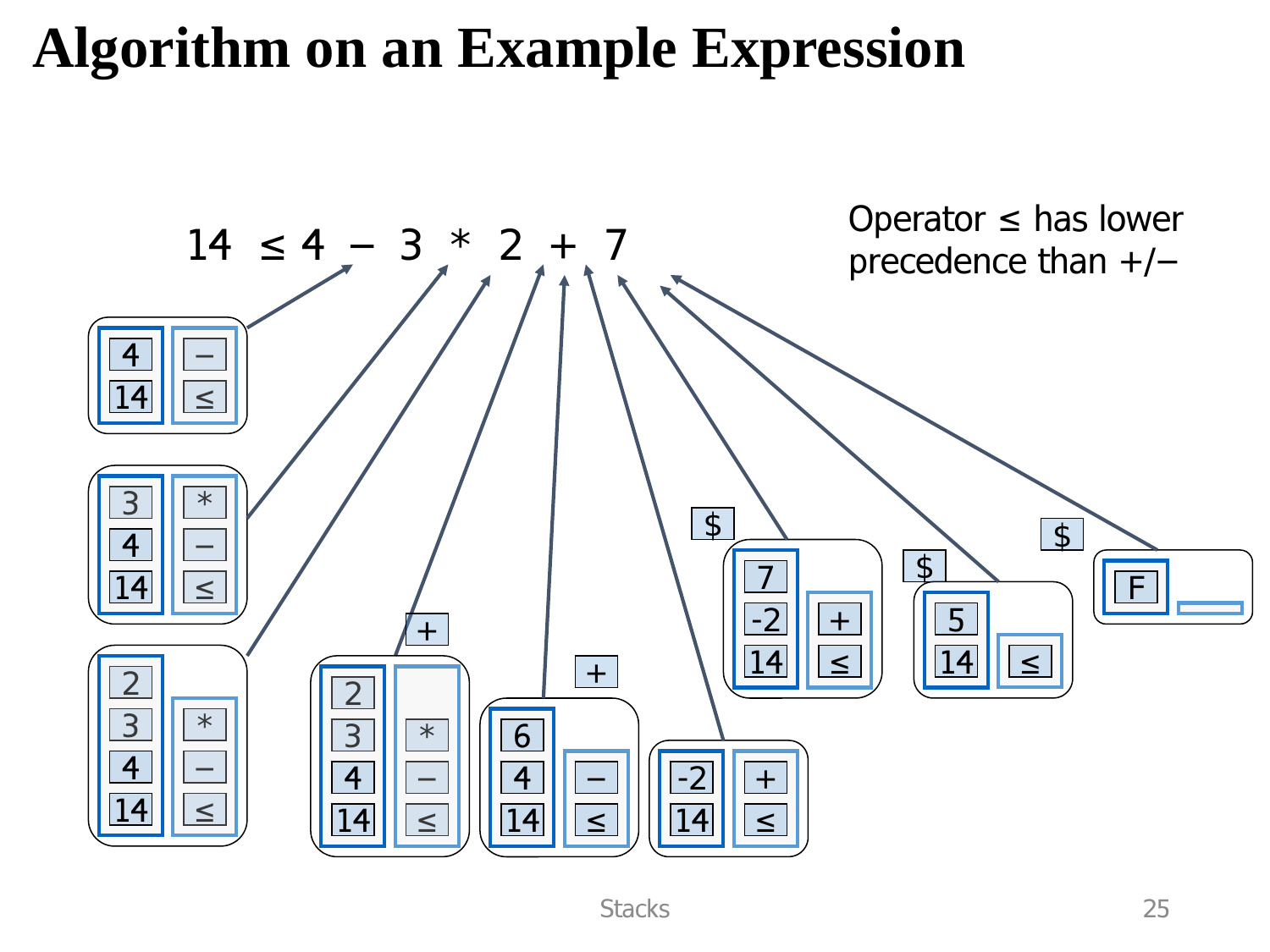

# Algorithm on an Example Expression
Operator ≤ has lower precedence than +/–
14  ≤ 4  –  3  *  2  +  7

4
–
14
≤

3
*
4
–
14
≤

+

2
3
*
4
–
14
≤

-2
+
14
≤

2

3
*
4
–
14
≤

+

6

4
–
14
≤

$

7

-2
+
14
≤

$

F

$

5

14
≤
Stacks
25